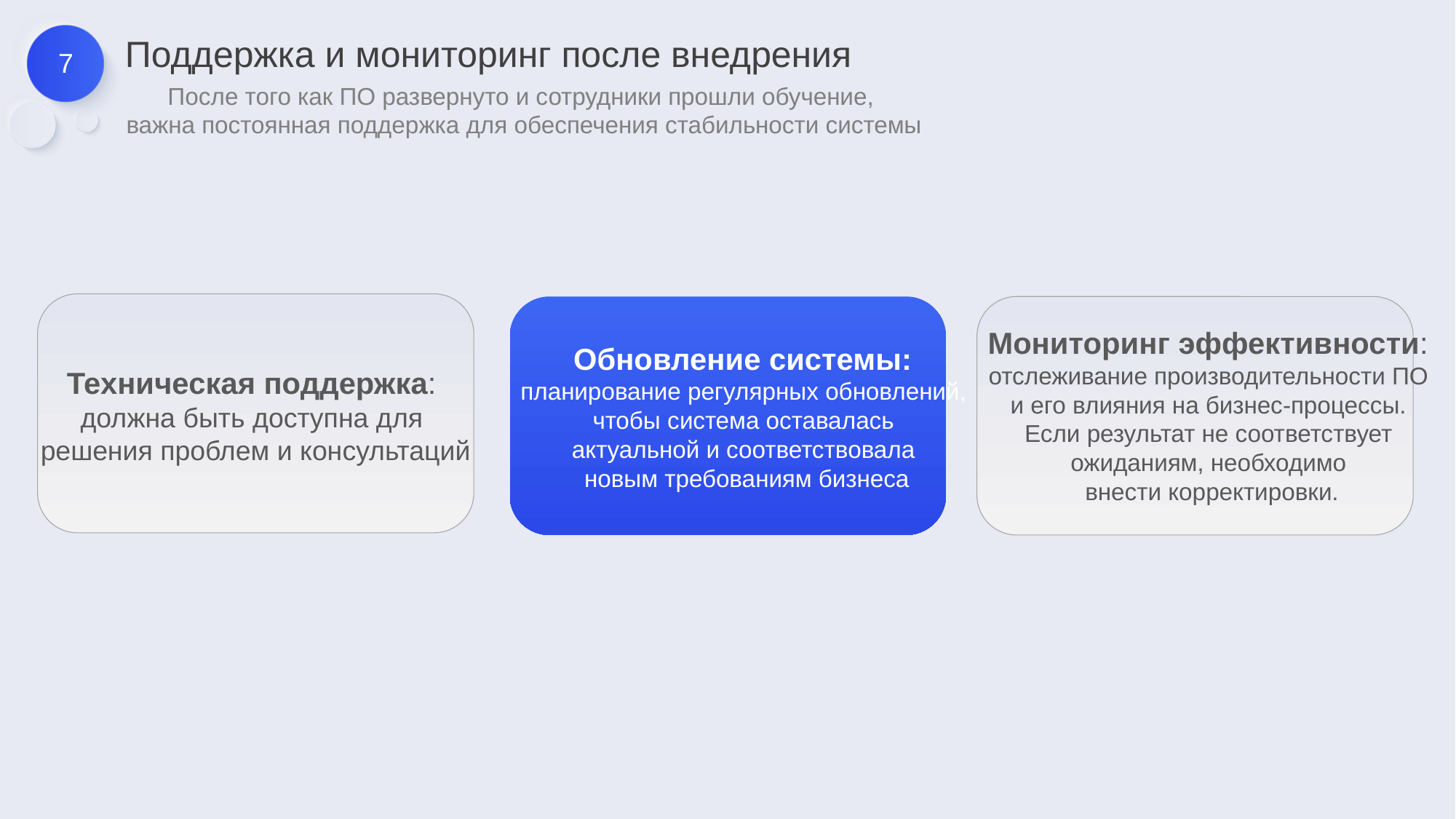

7
Поддержка и мониторинг после внедрения

После того как ПО развернуто и сотрудники прошли обучение,
важна постоянная поддержка для обеспечения стабильности системы

Техническая поддержка:
должна быть доступна для
решения проблем и консультаций
Обновление системы:
планирование регулярных обновлений,
чтобы система оставалась
актуальной и соответствовала
новым требованиям бизнеса

Мониторинг эффективности:
отслеживание производительности ПО
и его влияния на бизнес-процессы.
Если результат не соответствует
ожиданиям, необходимо
внести корректировки.